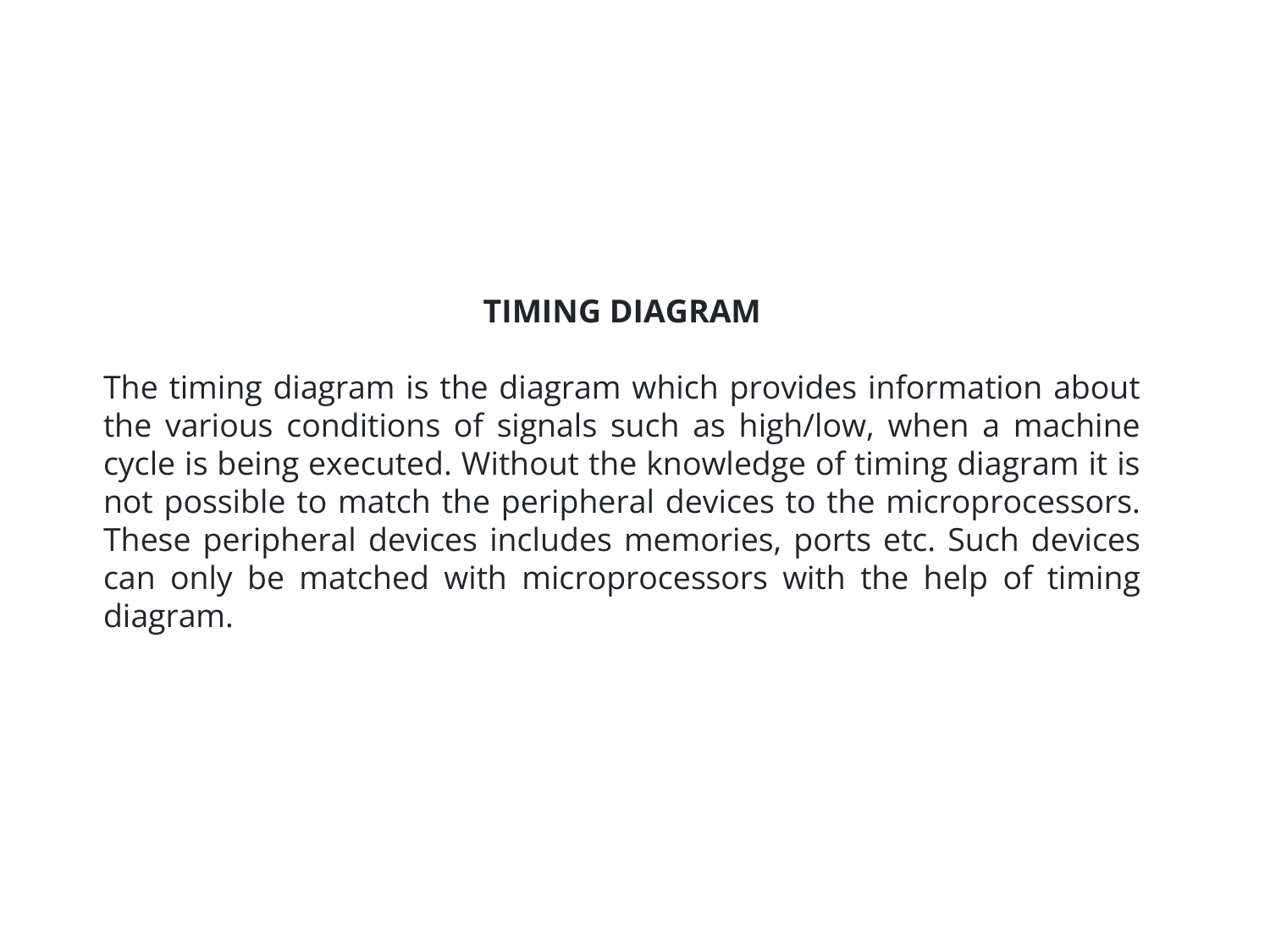

#
TIMING DIAGRAM

The timing diagram is the diagram which provides information about the various conditions of signals such as high/low, when a machine cycle is being executed. Without the knowledge of timing diagram it is not possible to match the peripheral devices to the microprocessors. These peripheral devices includes memories, ports etc. Such devices can only be matched with microprocessors with the help of timing diagram.